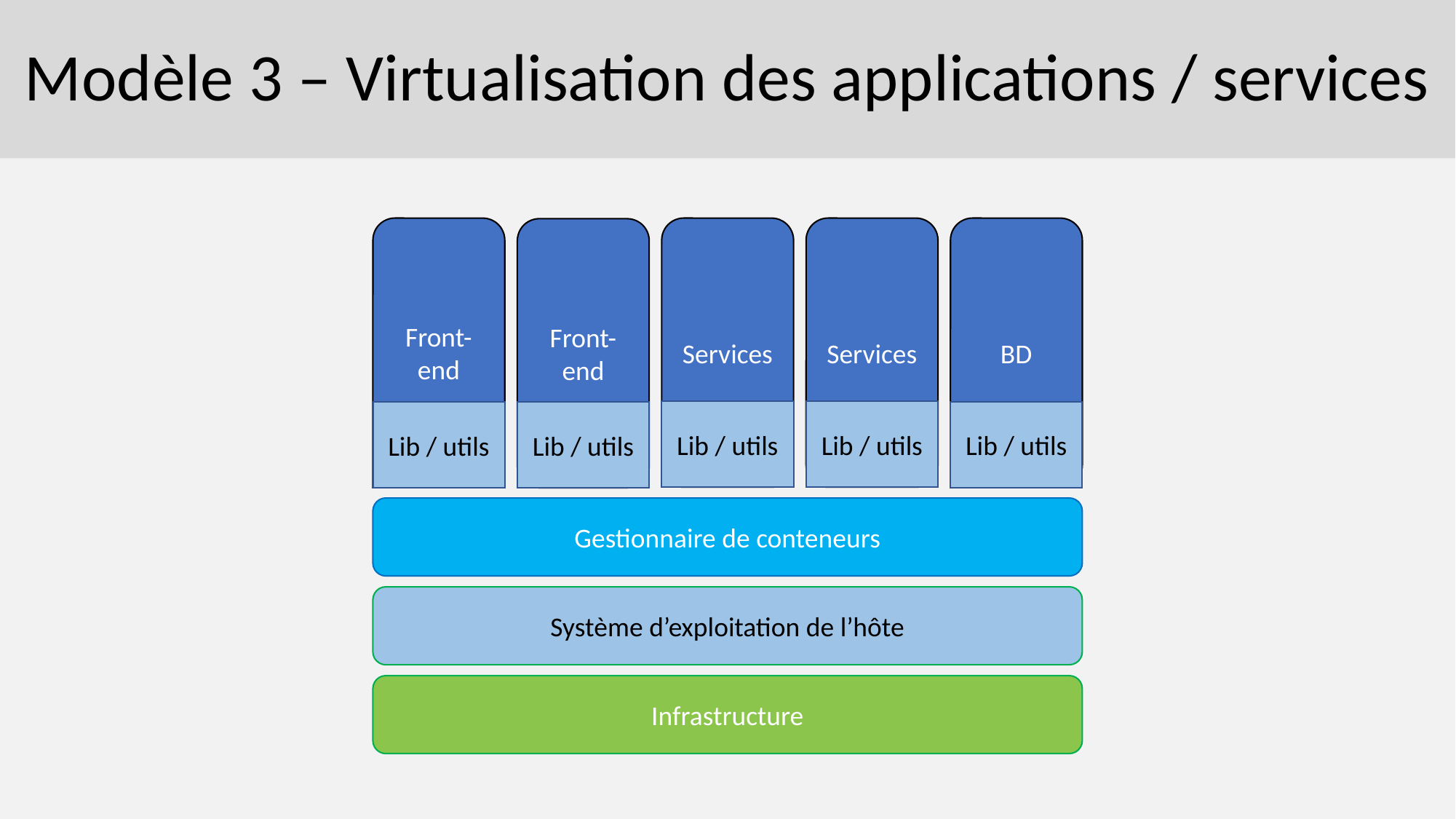

# Modèle 3 – Virtualisation des applications / services
Services
BD
Services
Front-end
Front-end
Gestionnaire de conteneurs
Système d’exploitation de l’hôte
Infrastructure
Lib / utils
Lib / utils
Lib / utils
Lib / utils
Lib / utils